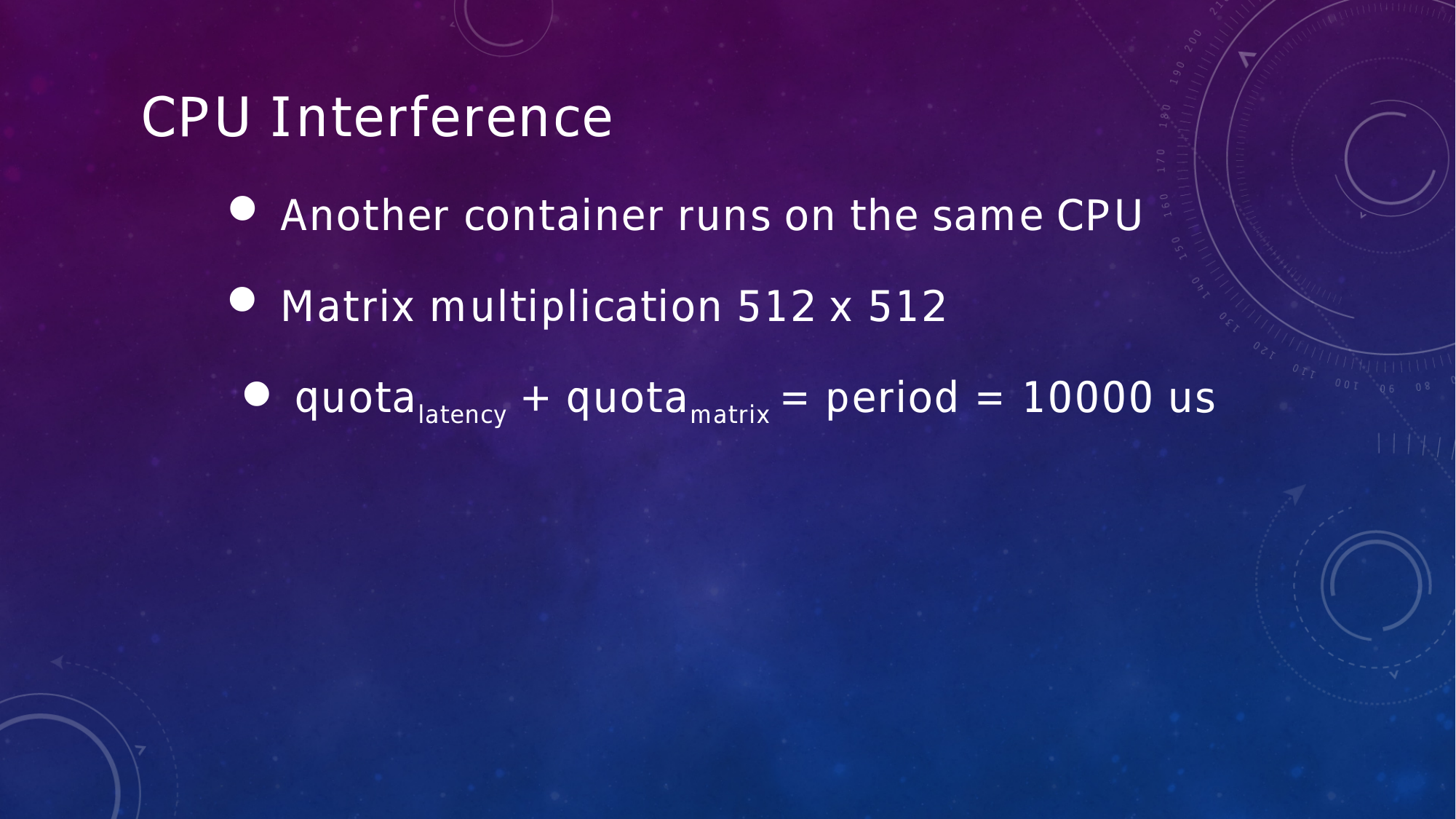

CPU Interference
Another container runs on the same CPU
Matrix multiplication 512 x 512
quotalatency + quotamatrix = period = 10000 us